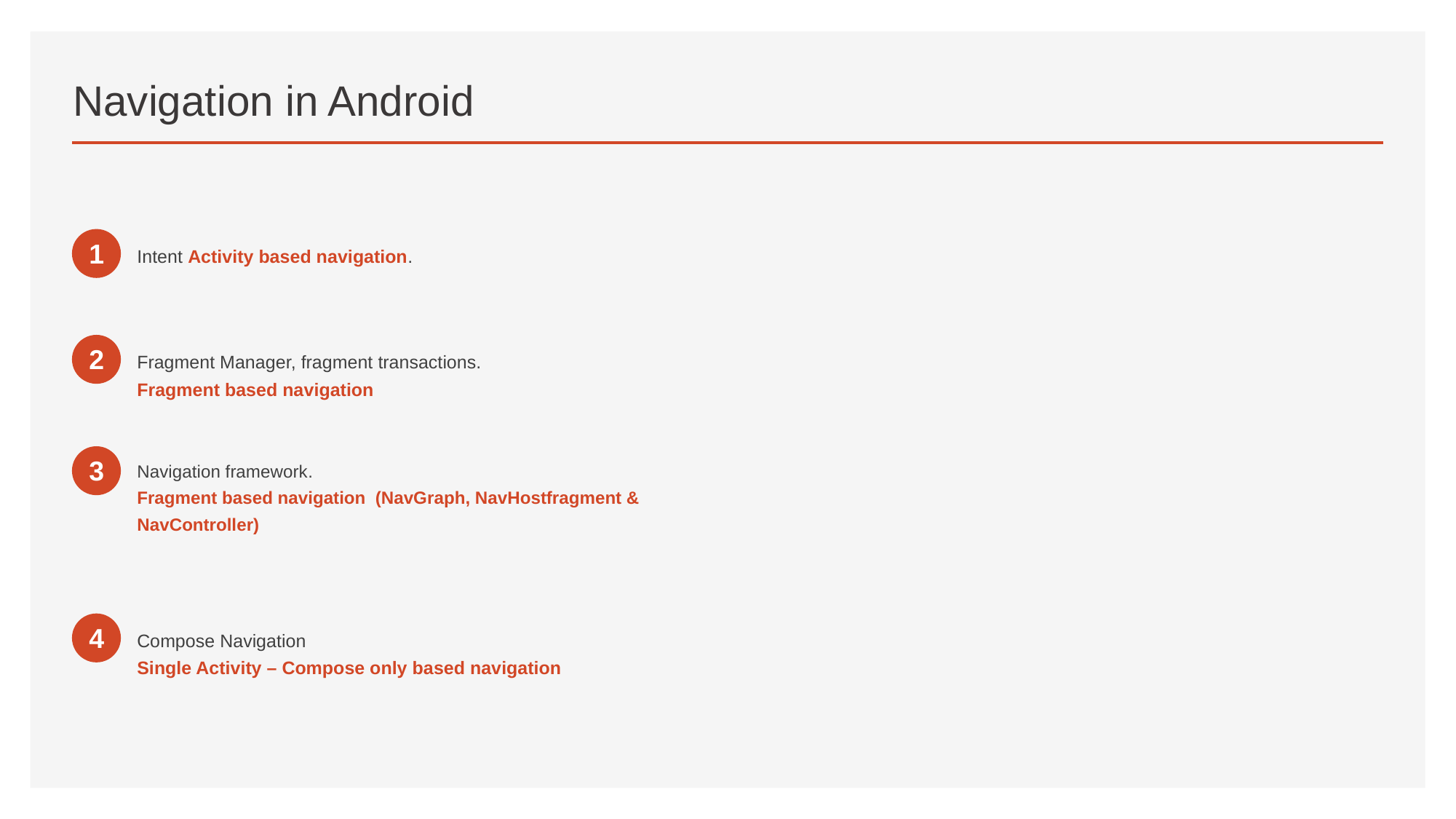

# Navigation in Android

1
Intent Activity based navigation.

2
Fragment Manager, fragment transactions.
Fragment based navigation

3
Navigation framework.
Fragment based navigation  (NavGraph, NavHostfragment & NavController)

4
Compose Navigation
Single Activity – Compose only based navigation